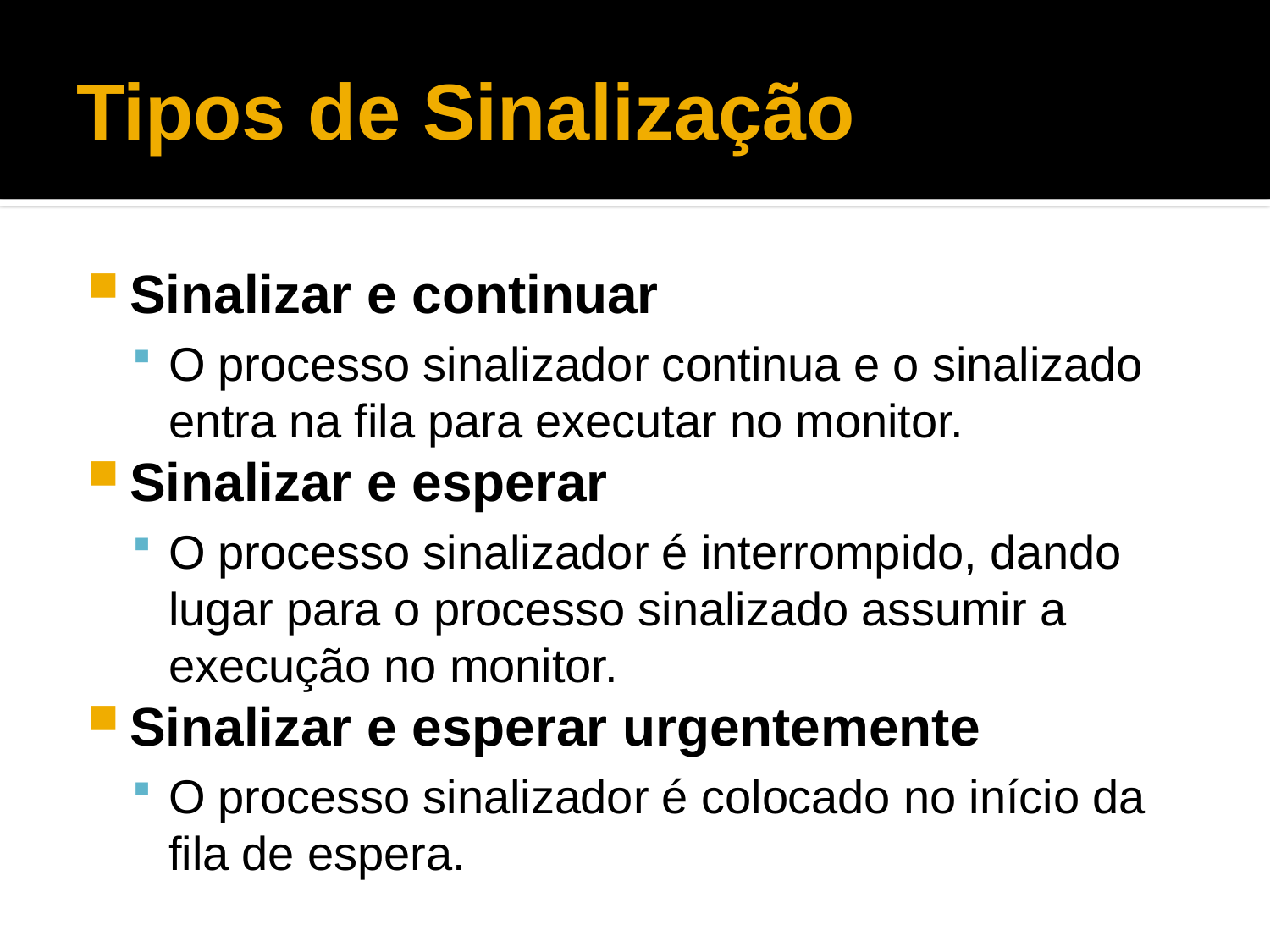

# Tipos de Sinalização
Sinalizar e continuar
O processo sinalizador continua e o sinalizado entra na fila para executar no monitor.
Sinalizar e esperar
O processo sinalizador é interrompido, dando lugar para o processo sinalizado assumir a execução no monitor.
Sinalizar e esperar urgentemente
O processo sinalizador é colocado no início da fila de espera.